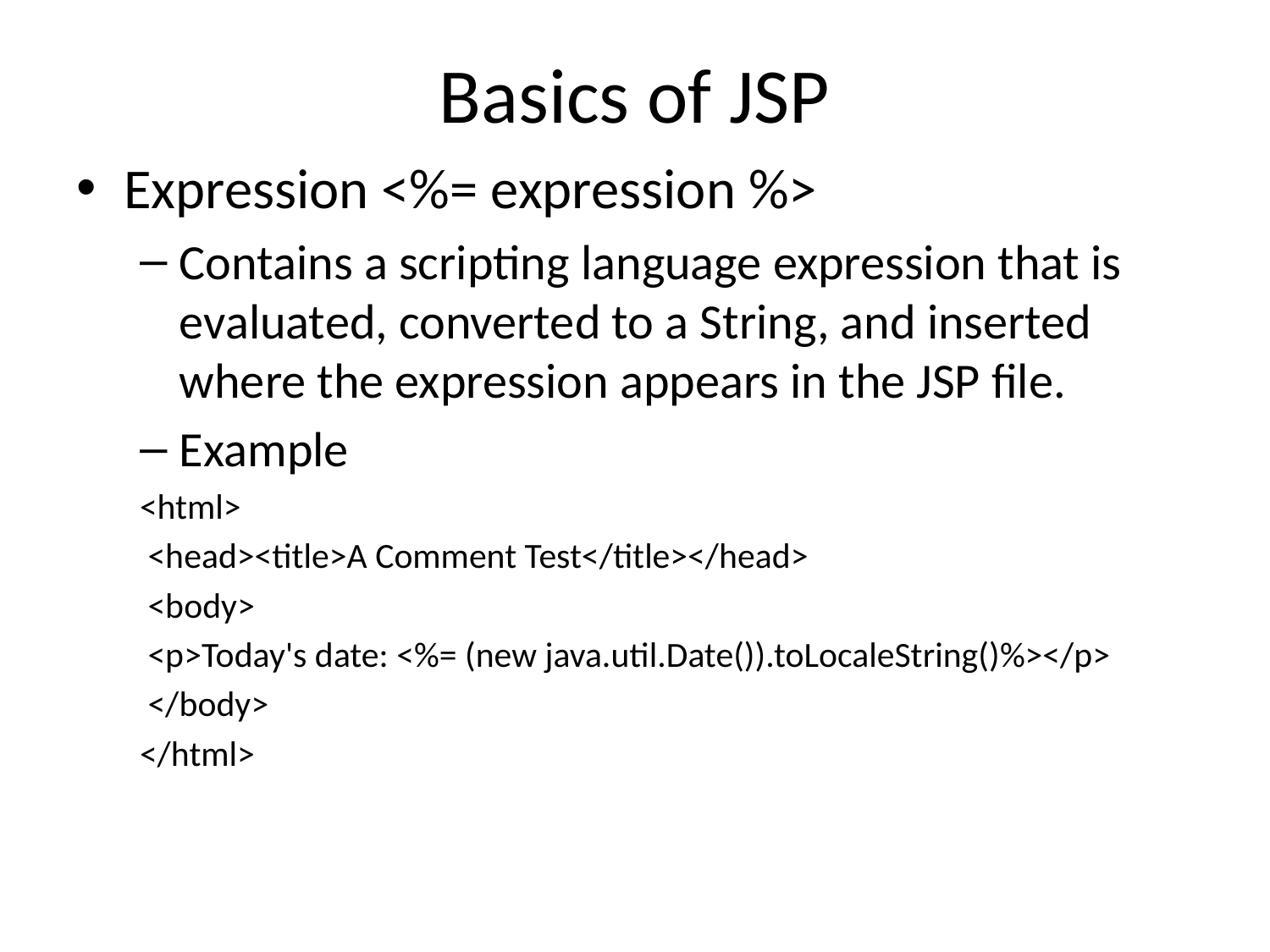

# Basics of JSP
Expression <%= expression %>
Contains a scripting language expression that is evaluated, converted to a String, and inserted where the expression appears in the JSP file.
Example
<html>
 <head><title>A Comment Test</title></head>
 <body>
 <p>Today's date: <%= (new java.util.Date()).toLocaleString()%></p>
 </body>
</html>